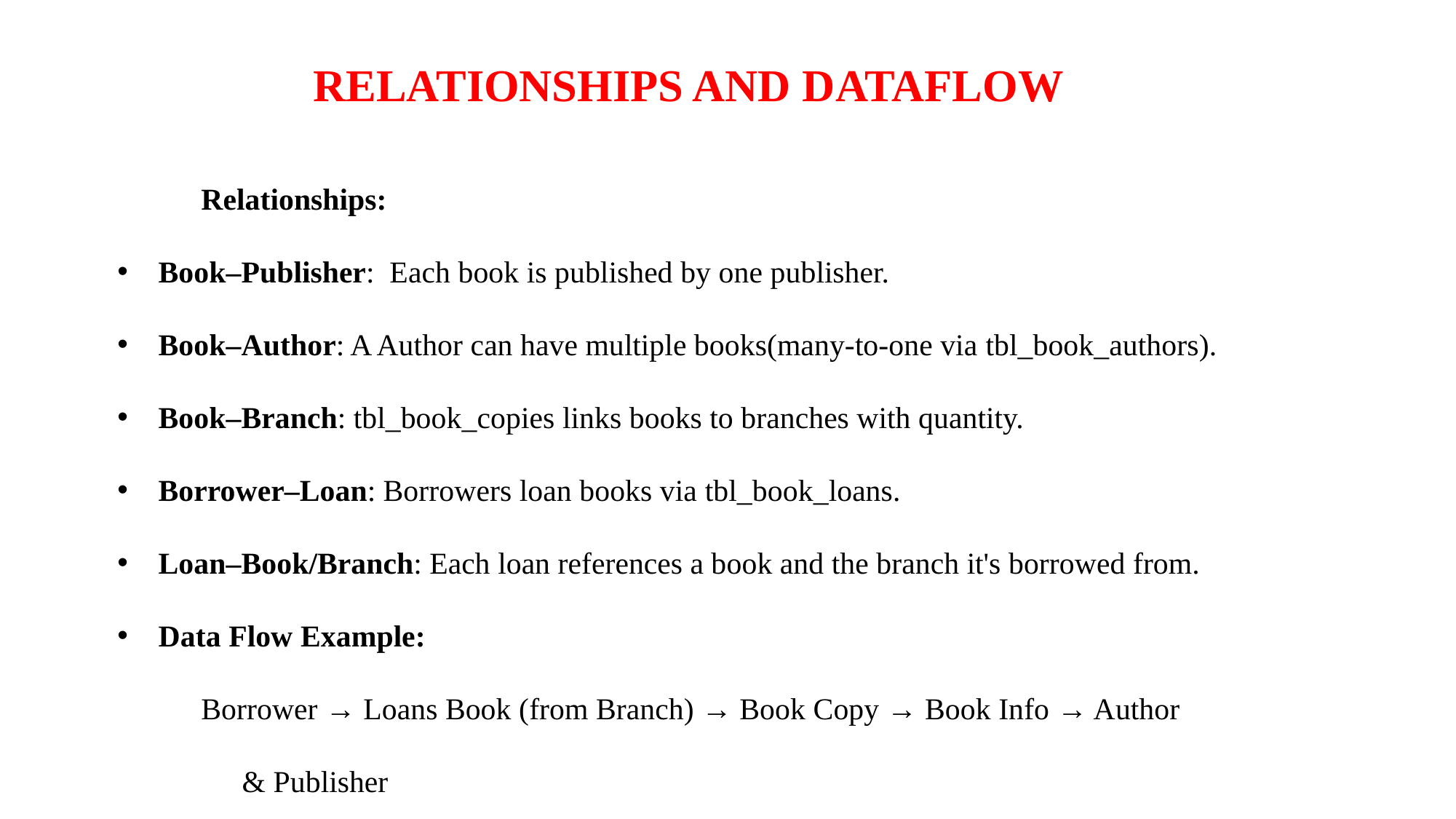

RELATIONSHIPS AND DATAFLOW
Relationships:
Book–Publisher:  Each book is published by one publisher.
Book–Author: A Author can have multiple books(many-to-one via tbl_book_authors).
Book–Branch: tbl_book_copies links books to branches with quantity.
Borrower–Loan: Borrowers loan books via tbl_book_loans.
Loan–Book/Branch: Each loan references a book and the branch it's borrowed from.
Data Flow Example:
Borrower → Loans Book (from Branch) → Book Copy → Book Info → Author
& Publisher